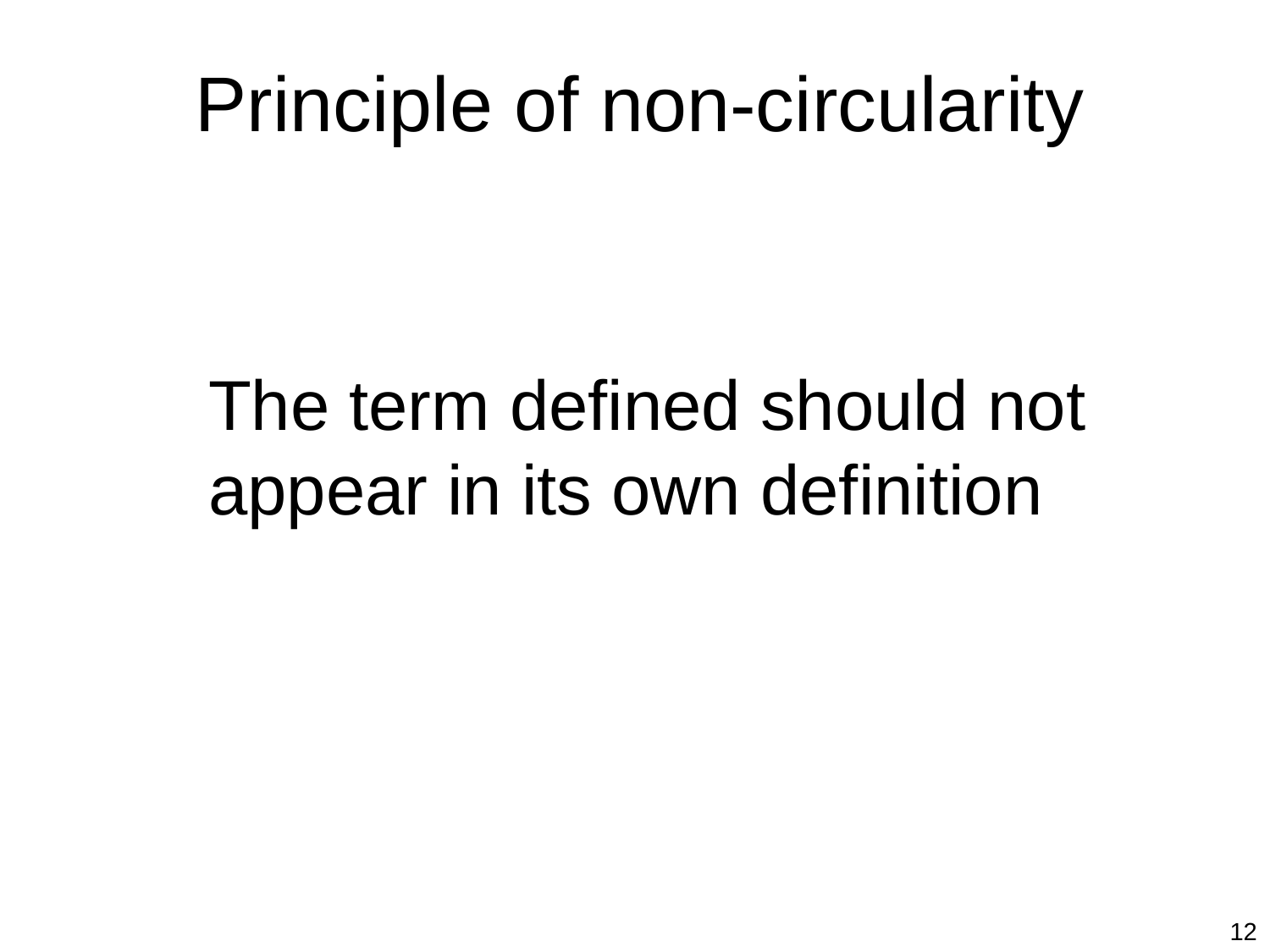

# Principle of non-circularity
The term defined should not appear in its own definition
12